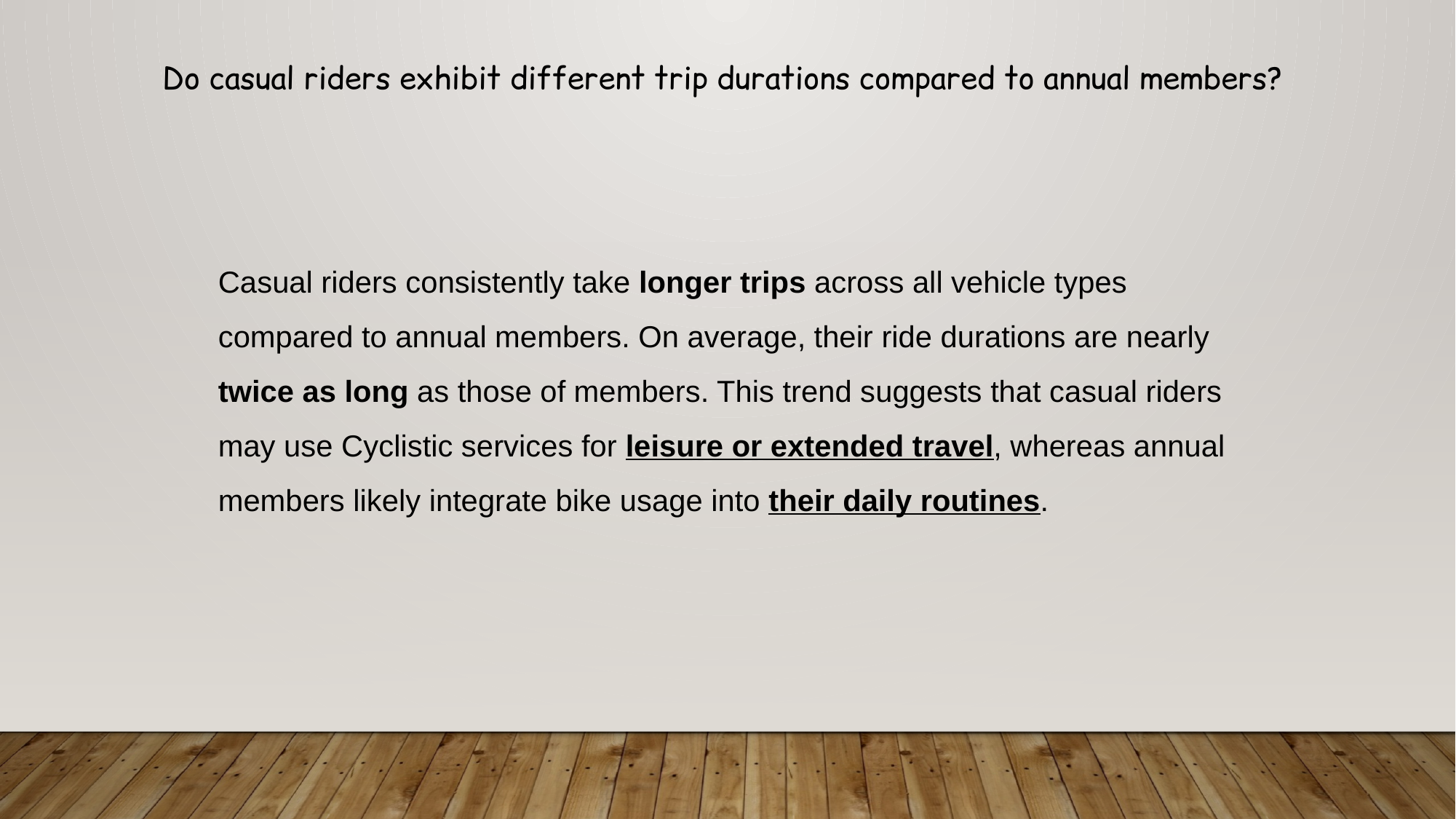

Do casual riders exhibit different trip durations compared to annual members?
Casual riders consistently take longer trips across all vehicle types compared to annual members. On average, their ride durations are nearly twice as long as those of members. This trend suggests that casual riders may use Cyclistic services for leisure or extended travel, whereas annual members likely integrate bike usage into their daily routines.